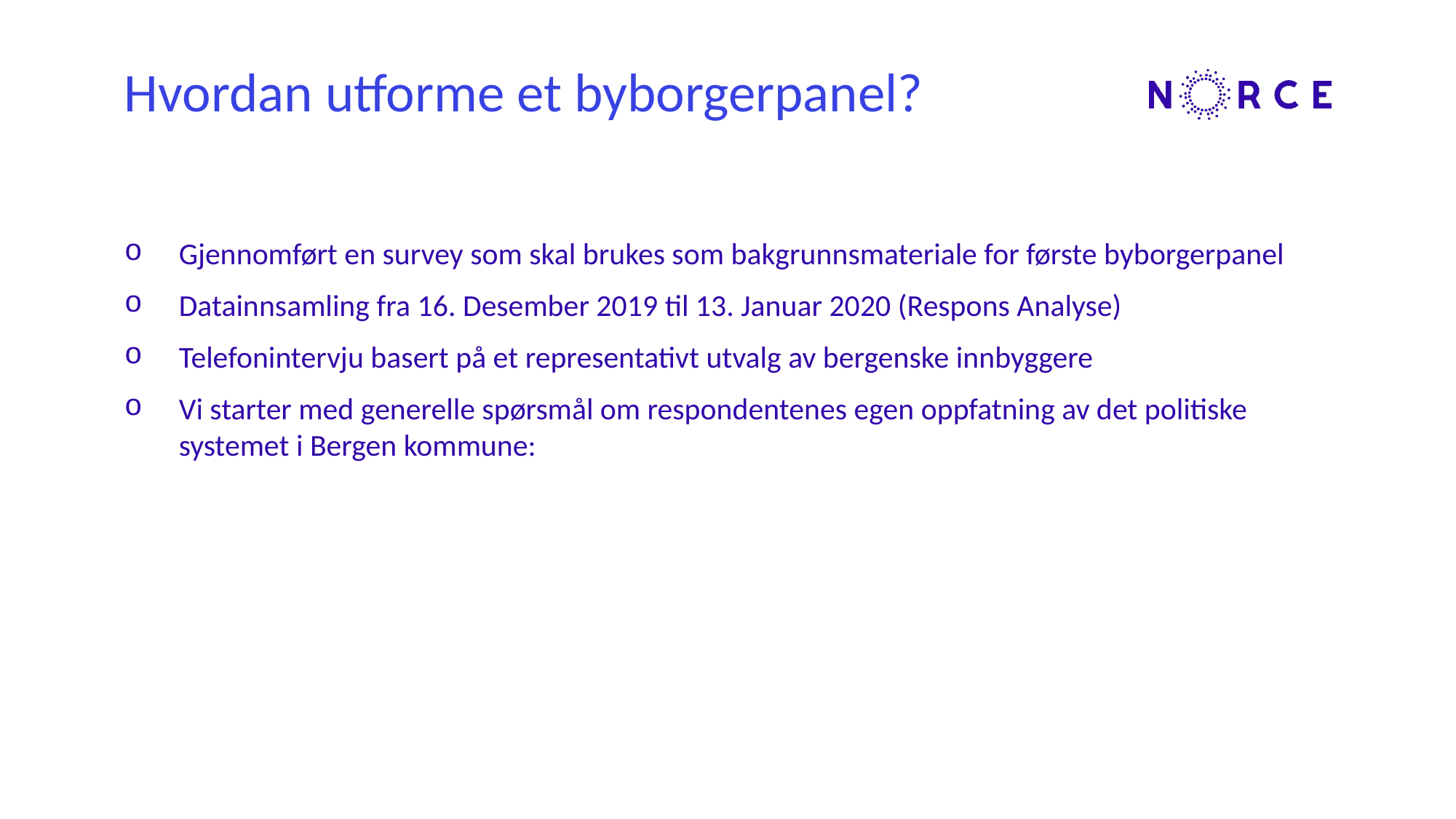

# Hvordan utforme et byborgerpanel?
Gjennomført en survey som skal brukes som bakgrunnsmateriale for første byborgerpanel
Datainnsamling fra 16. Desember 2019 til 13. Januar 2020 (Respons Analyse)
Telefonintervju basert på et representativt utvalg av bergenske innbyggere
Vi starter med generelle spørsmål om respondentenes egen oppfatning av det politiske systemet i Bergen kommune: